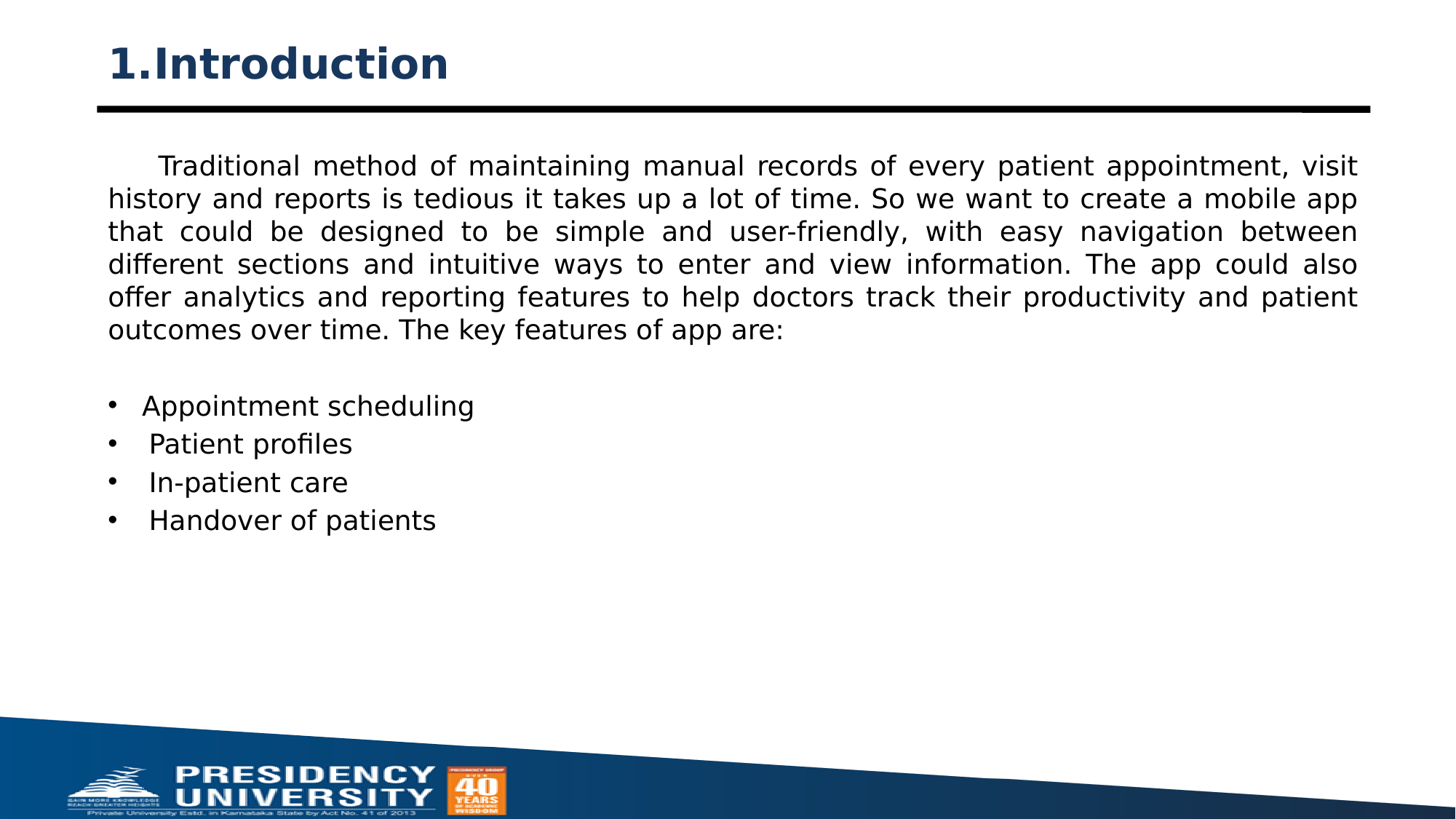

# 1.Introduction

     Traditional method of maintaining manual records of every patient appointment, visit history and reports is tedious it takes up a lot of time. So we want to create a mobile app that could be designed to be simple and user-friendly, with easy navigation between different sections and intuitive ways to enter and view information. The app could also offer analytics and reporting features to help doctors track their productivity and patient outcomes over time. The key features of app are:

Appointment scheduling
Patient profiles
In-patient care
Handover of patients